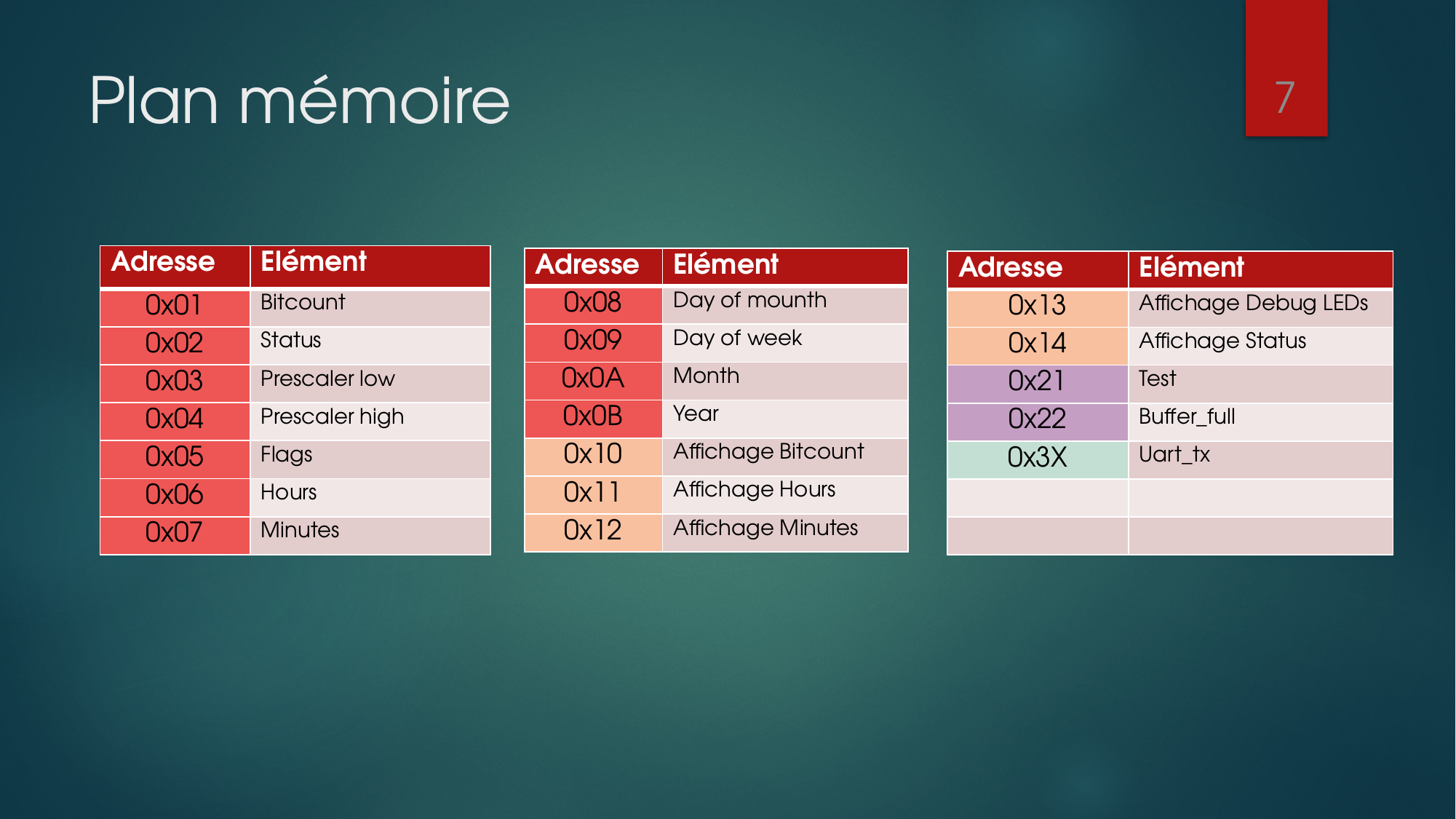

7
# Plan mémoire
| Adresse | Elément |
| --- | --- |
| 0x01 | Bitcount |
| 0x02 | Status |
| 0x03 | Prescaler low |
| 0x04 | Prescaler high |
| 0x05 | Flags |
| 0x06 | Hours |
| 0x07 | Minutes |
| Adresse | Elément |
| --- | --- |
| 0x08 | Day of mounth |
| 0x09 | Day of week |
| 0x0A | Month |
| 0x0B | Year |
| 0x10 | Affichage Bitcount |
| 0x11 | Affichage Hours |
| 0x12 | Affichage Minutes |
| Adresse | Elément |
| --- | --- |
| 0x13 | Affichage Debug LEDs |
| 0x14 | Affichage Status |
| 0x21 | Test |
| 0x22 | Buffer\_full |
| 0x3X | Uart\_tx |
|  |  |
|  |  |